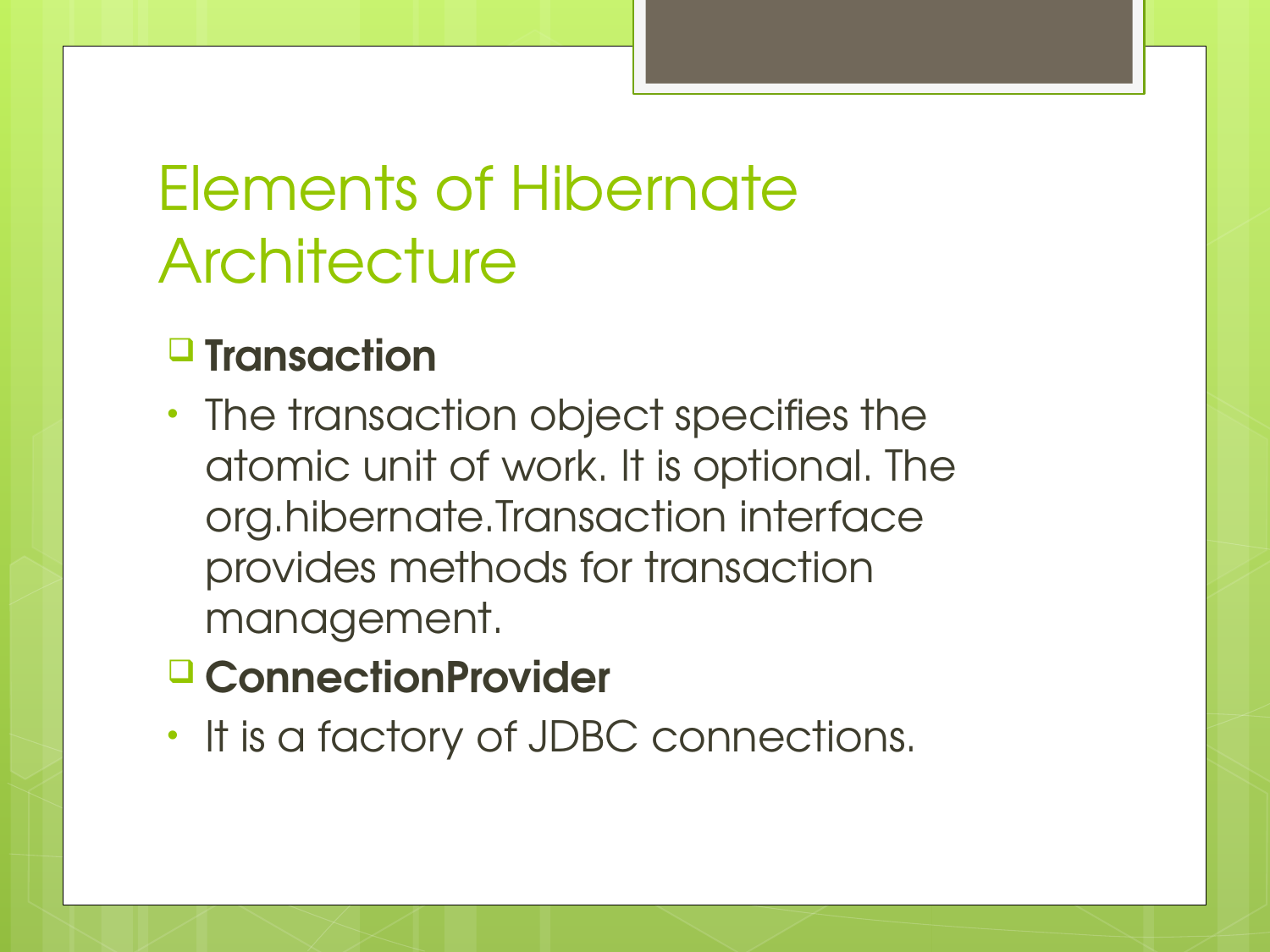

# Elements of Hibernate Architecture
Transaction
The transaction object specifies the atomic unit of work. It is optional. The org.hibernate.Transaction interface provides methods for transaction management.
ConnectionProvider
It is a factory of JDBC connections.